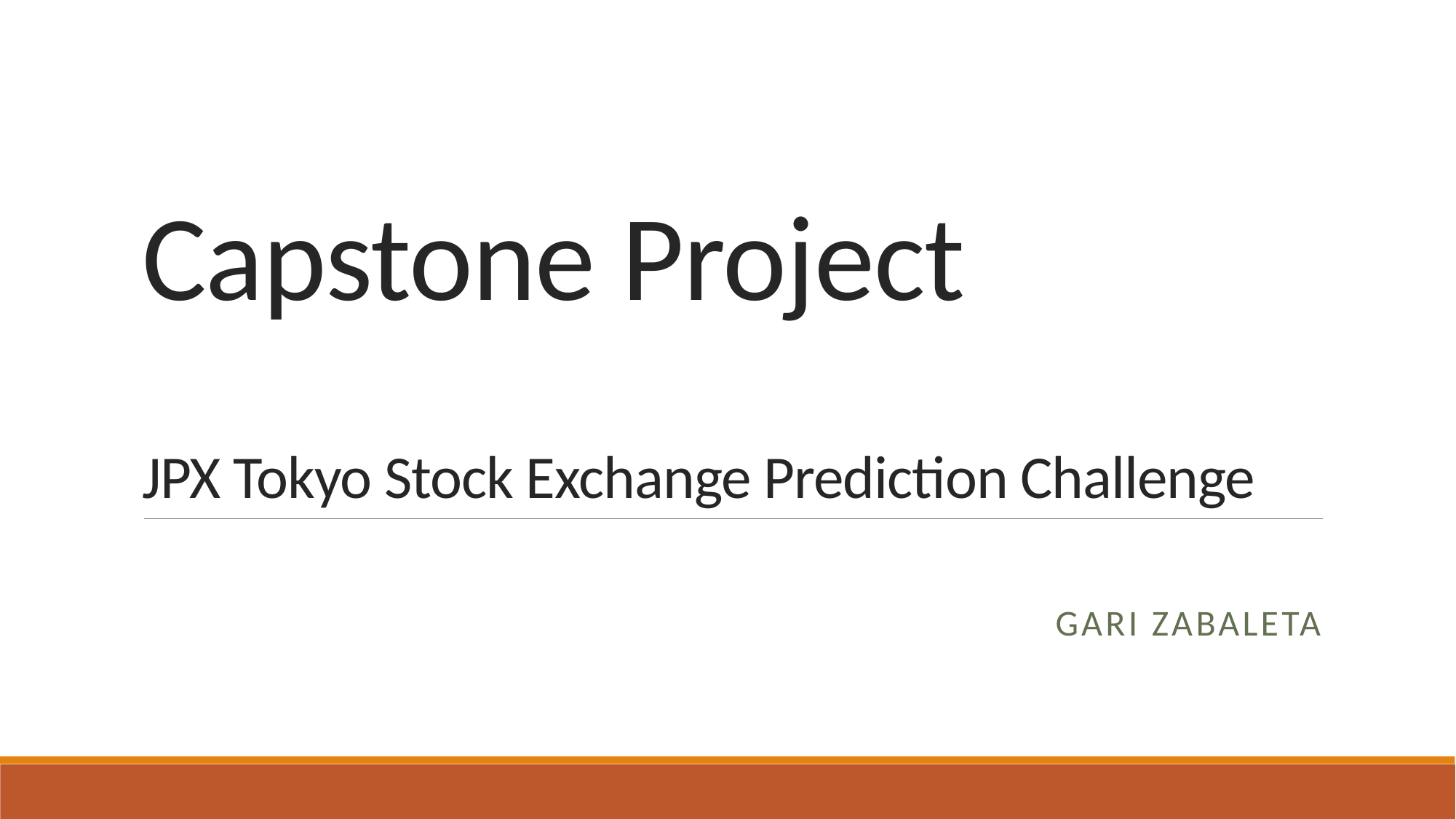

# Capstone Project JPX Tokyo Stock Exchange Prediction Challenge
Gari zabaleta